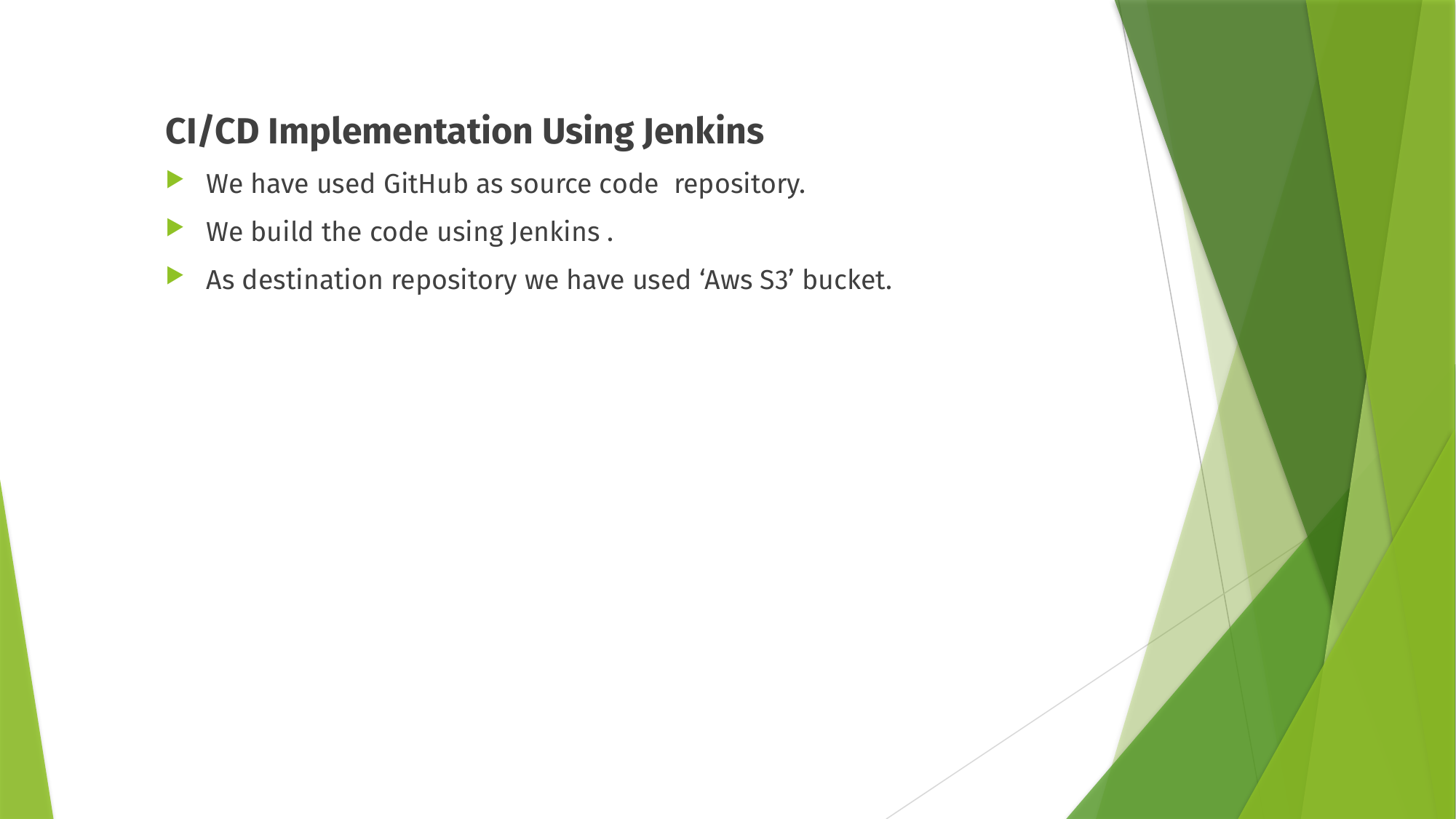

CI/CD Implementation Using Jenkins
We have used GitHub as source code  repository.
We build the code using Jenkins .
As destination repository we have used ‘Aws S3’ bucket.